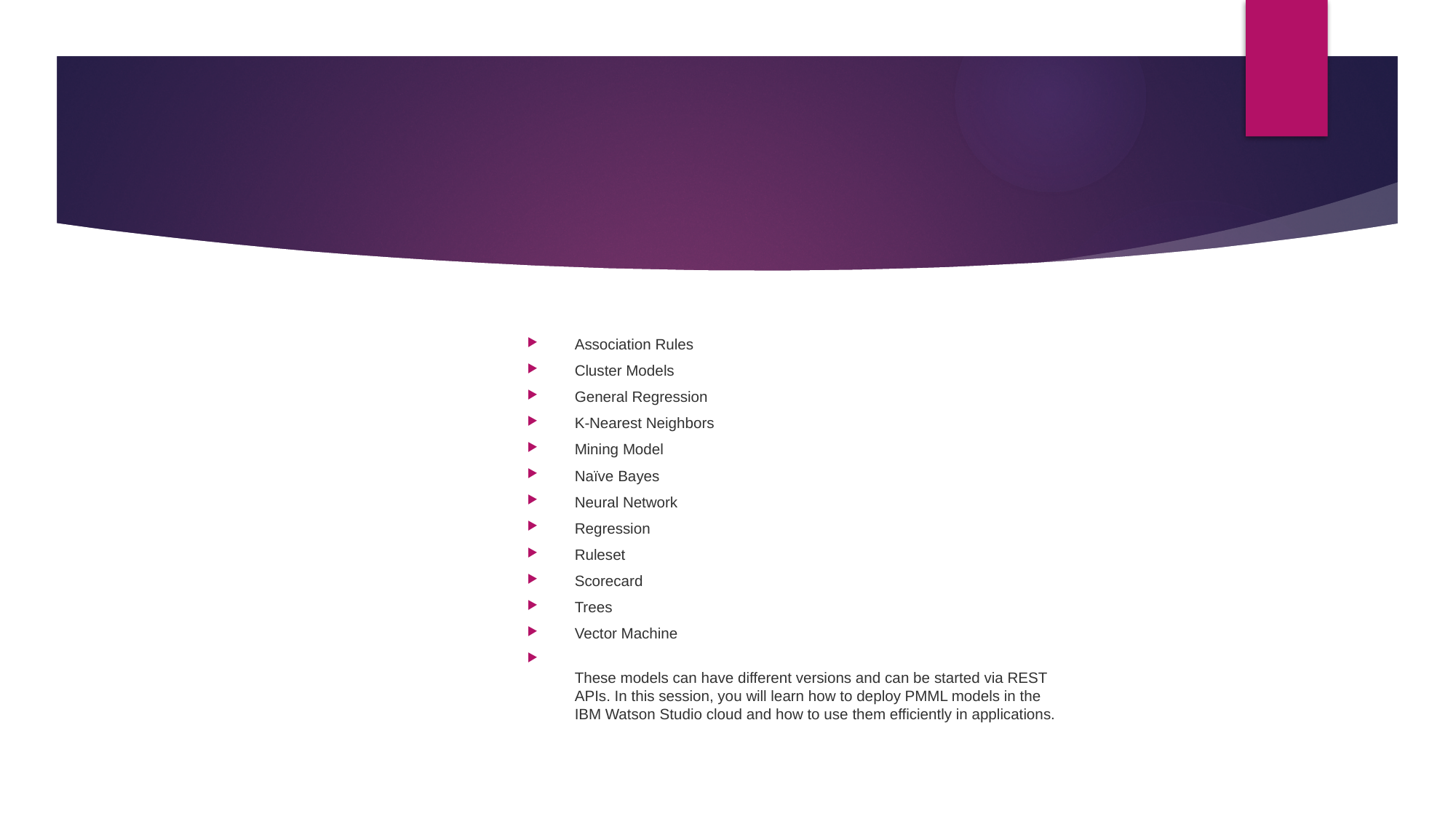

Association Rules
Cluster Models
General Regression
K-Nearest Neighbors
Mining Model
Naïve Bayes
Neural Network
Regression
Ruleset
Scorecard
Trees
Vector Machine
These models can have different versions and can be started via REST APIs. In this session, you will learn how to deploy PMML models in the IBM Watson Studio cloud and how to use them efficiently in applications.